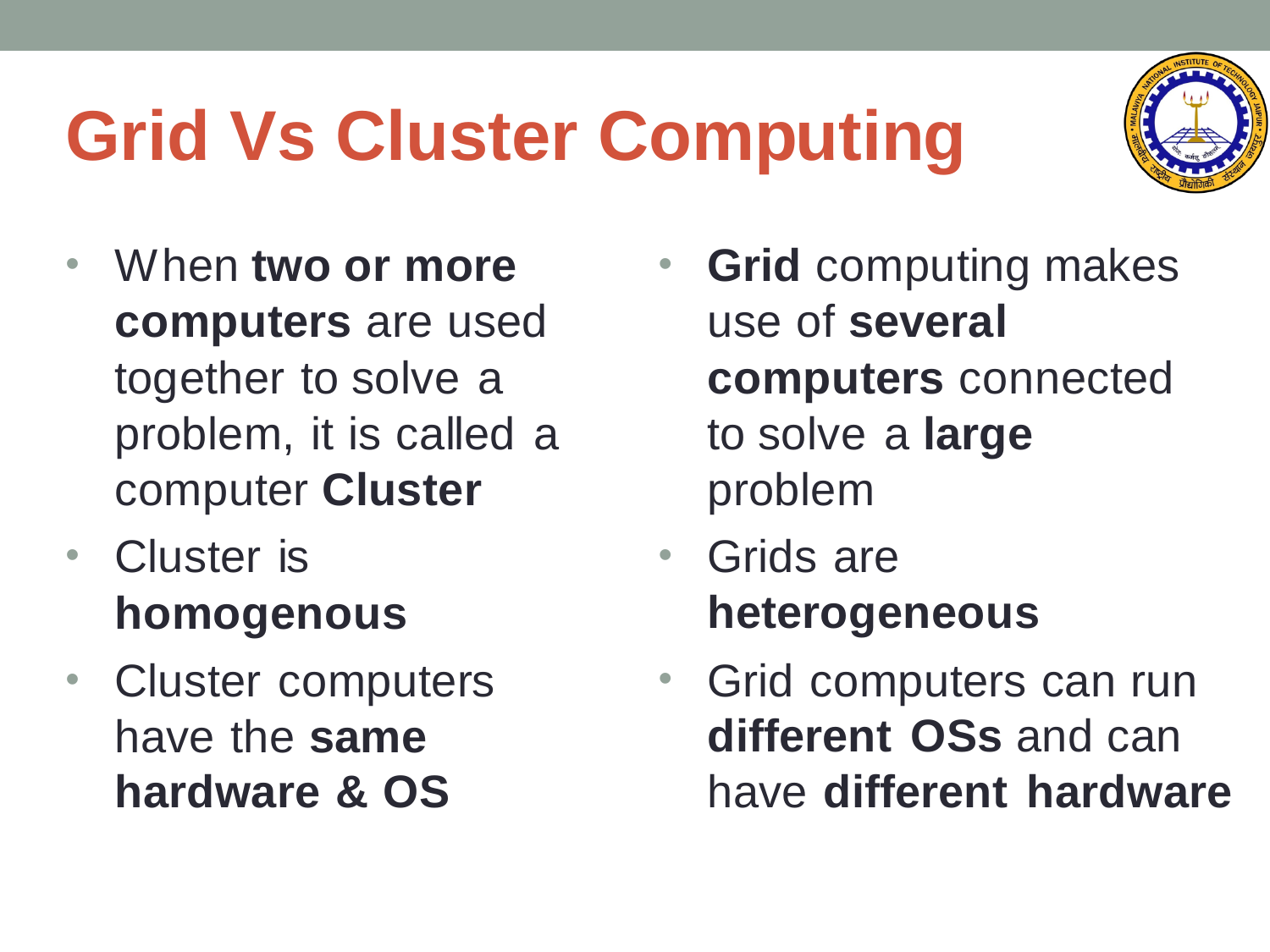

# Grid Vs Cluster Computing
When two or more computers are used together to solve a problem, it is called a computer Cluster
Cluster is
homogenous
Cluster computers have the same hardware & OS
Grid computing makes use of several computers connected to solve a large problem
Grids are heterogeneous
Grid computers can run different OSs and can have different hardware